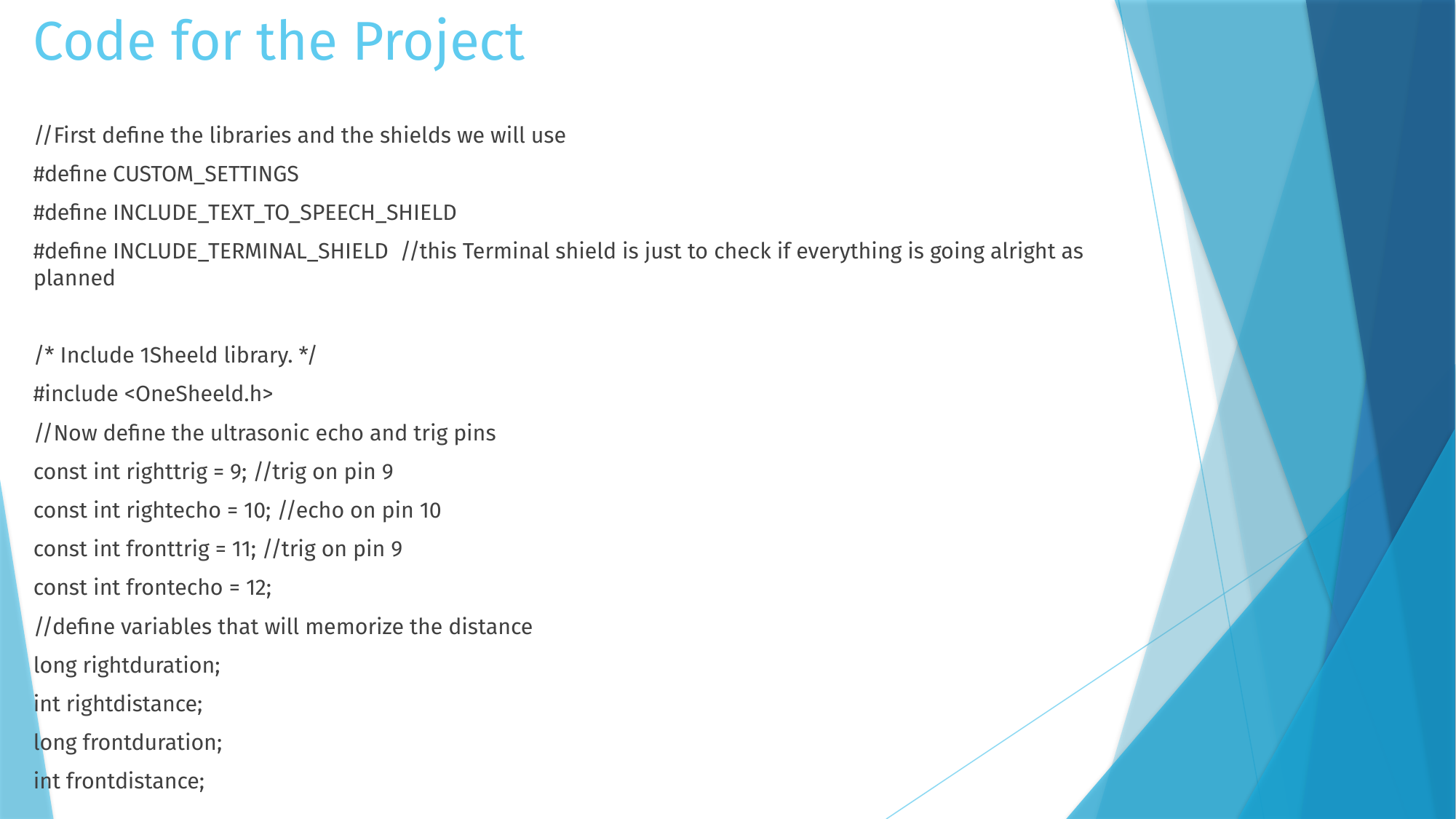

# Code for the Project
//First define the libraries and the shields we will use
#define CUSTOM_SETTINGS
#define INCLUDE_TEXT_TO_SPEECH_SHIELD
#define INCLUDE_TERMINAL_SHIELD  //this Terminal shield is just to check if everything is going alright as planned

/* Include 1Sheeld library. */
#include <OneSheeld.h>
//Now define the ultrasonic echo and trig pins
const int righttrig = 9; //trig on pin 9
const int rightecho = 10; //echo on pin 10
const int fronttrig = 11; //trig on pin 9
const int frontecho = 12;
//define variables that will memorize the distance
long rightduration;
int rightdistance;
long frontduration;
int frontdistance;